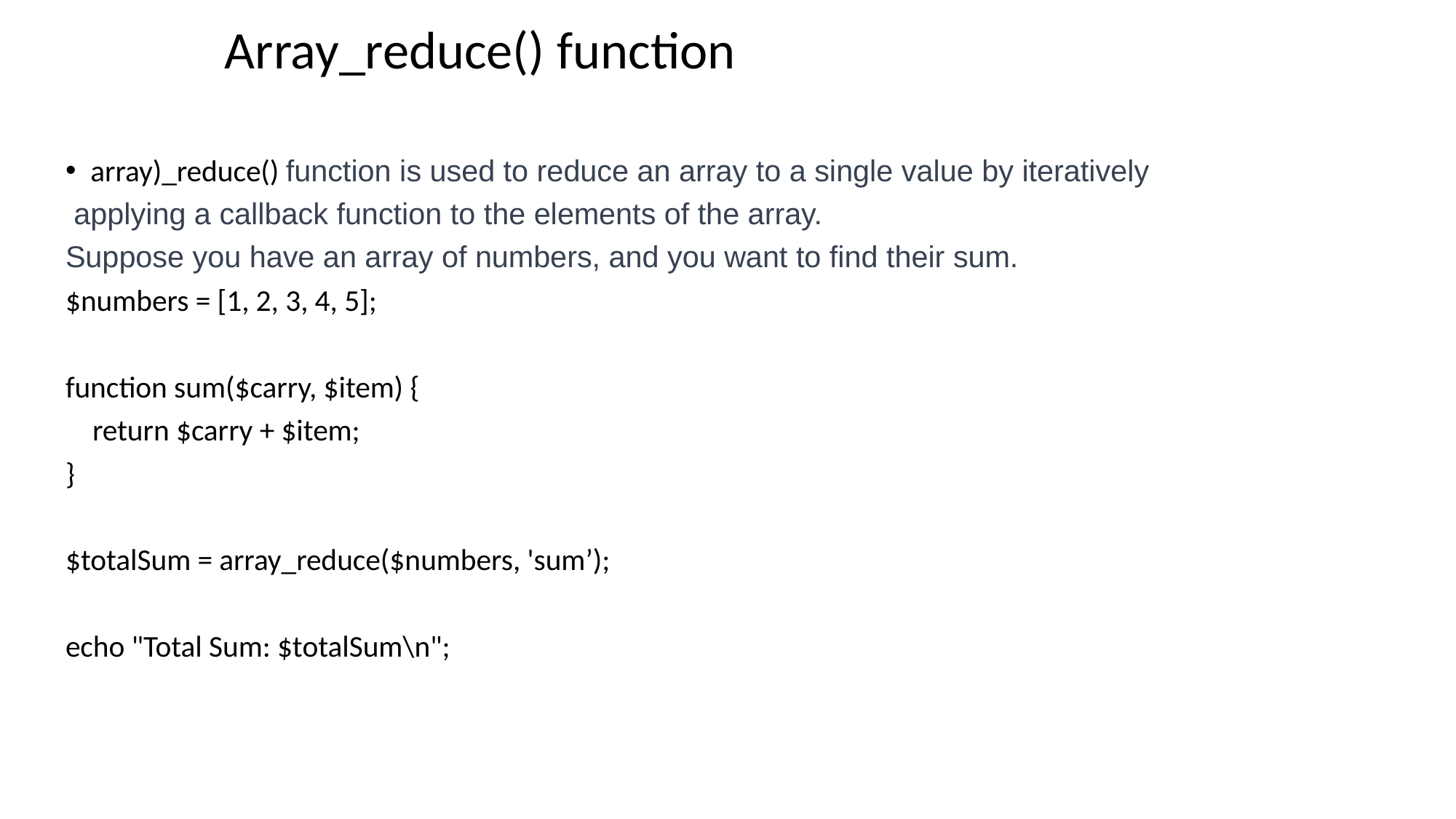

# Array_reduce() function
array)_reduce() function is used to reduce an array to a single value by iteratively
 applying a callback function to the elements of the array.
Suppose you have an array of numbers, and you want to find their sum.
$numbers = [1, 2, 3, 4, 5];

function sum($carry, $item) {
    return $carry + $item;
}

$totalSum = array_reduce($numbers, 'sum’);

echo "Total Sum: $totalSum\n";